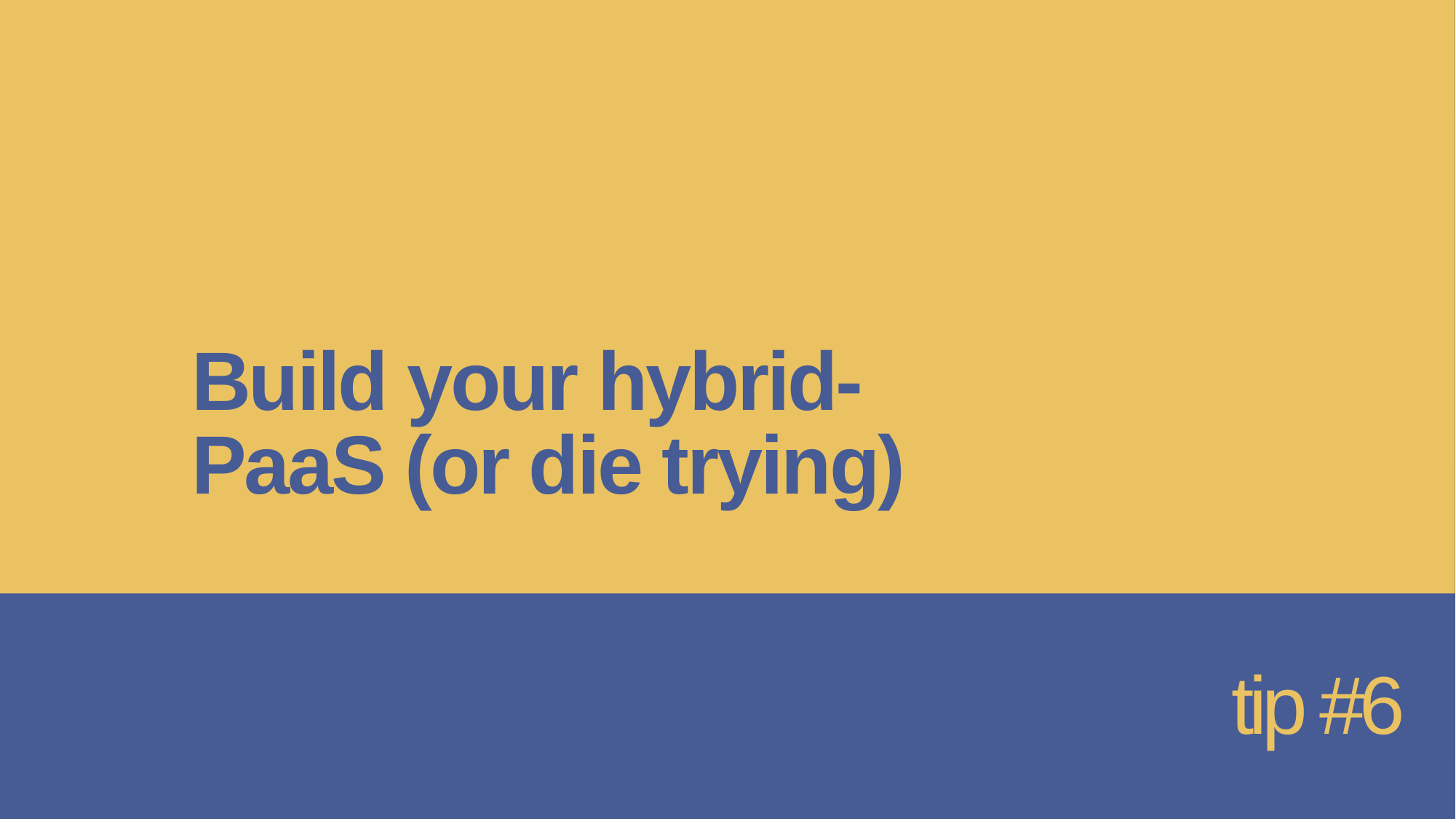

# Build your hybrid-PaaS (or die trying)

tip #6